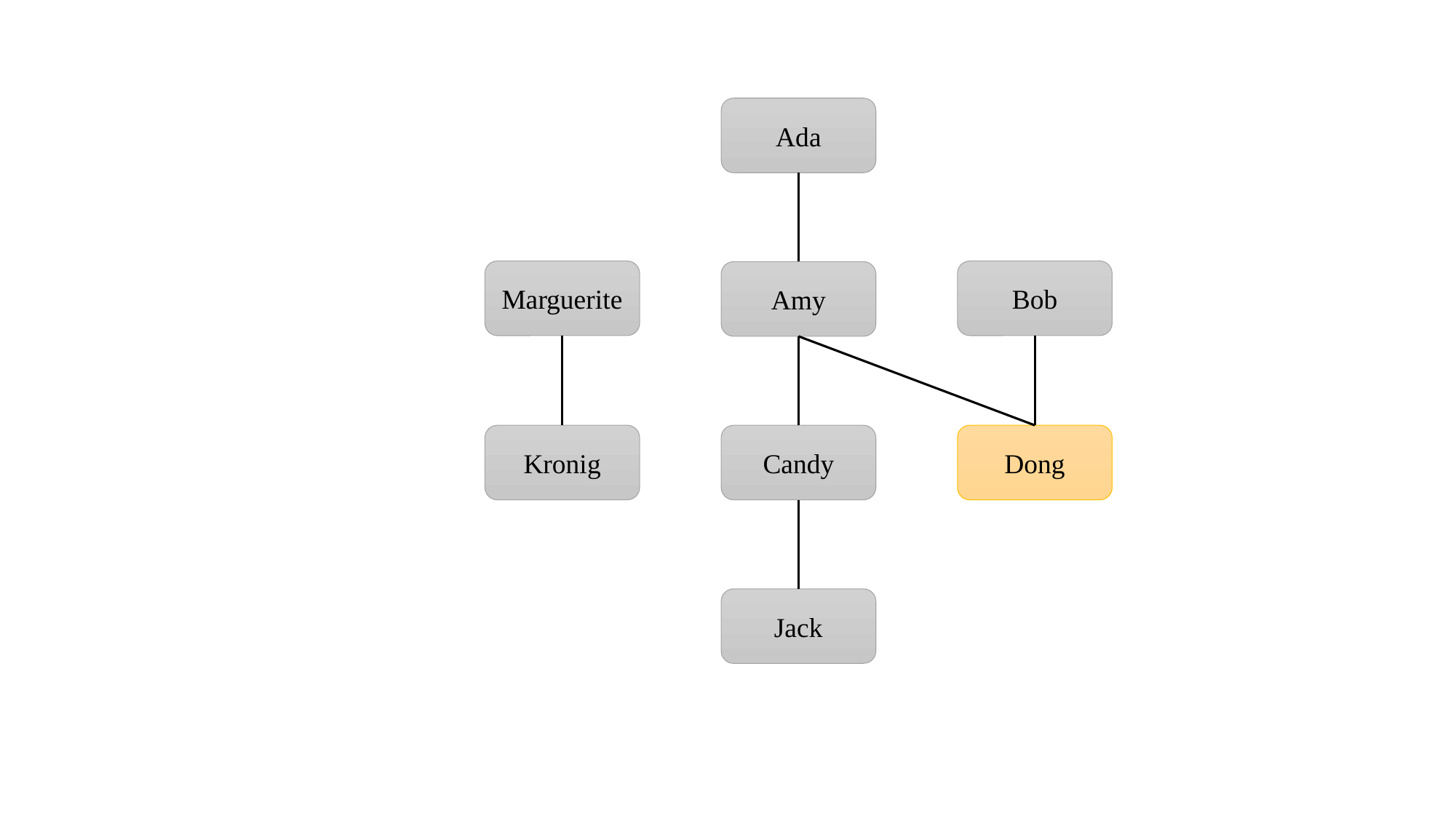

Ada
Marguerite
Bob
Amy
Kronig
Dong
Candy
Jack